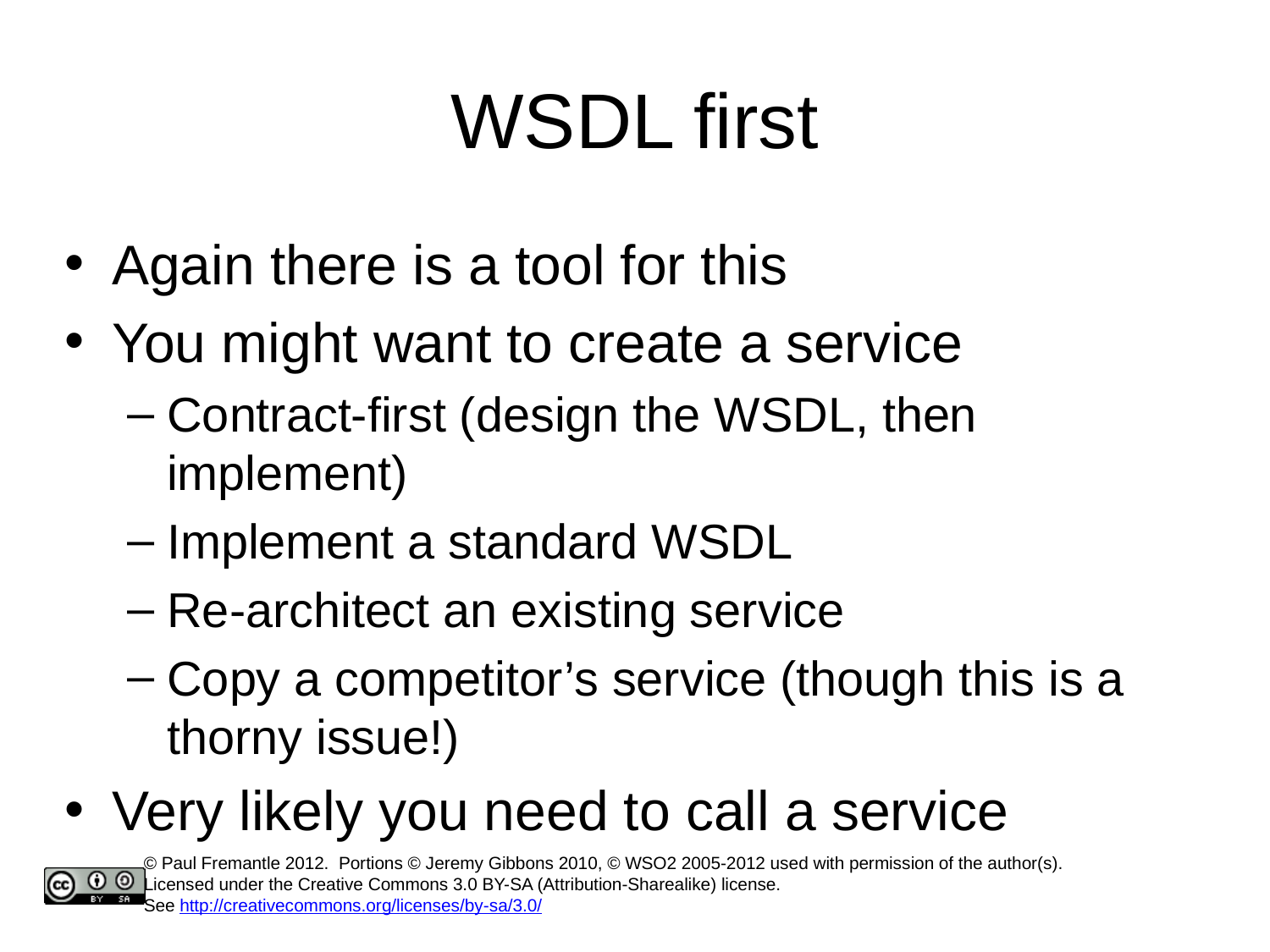

# WSDL first
Again there is a tool for this
You might want to create a service
Contract-first (design the WSDL, then implement)
Implement a standard WSDL
Re-architect an existing service
Copy a competitor’s service (though this is a thorny issue!)
Very likely you need to call a service